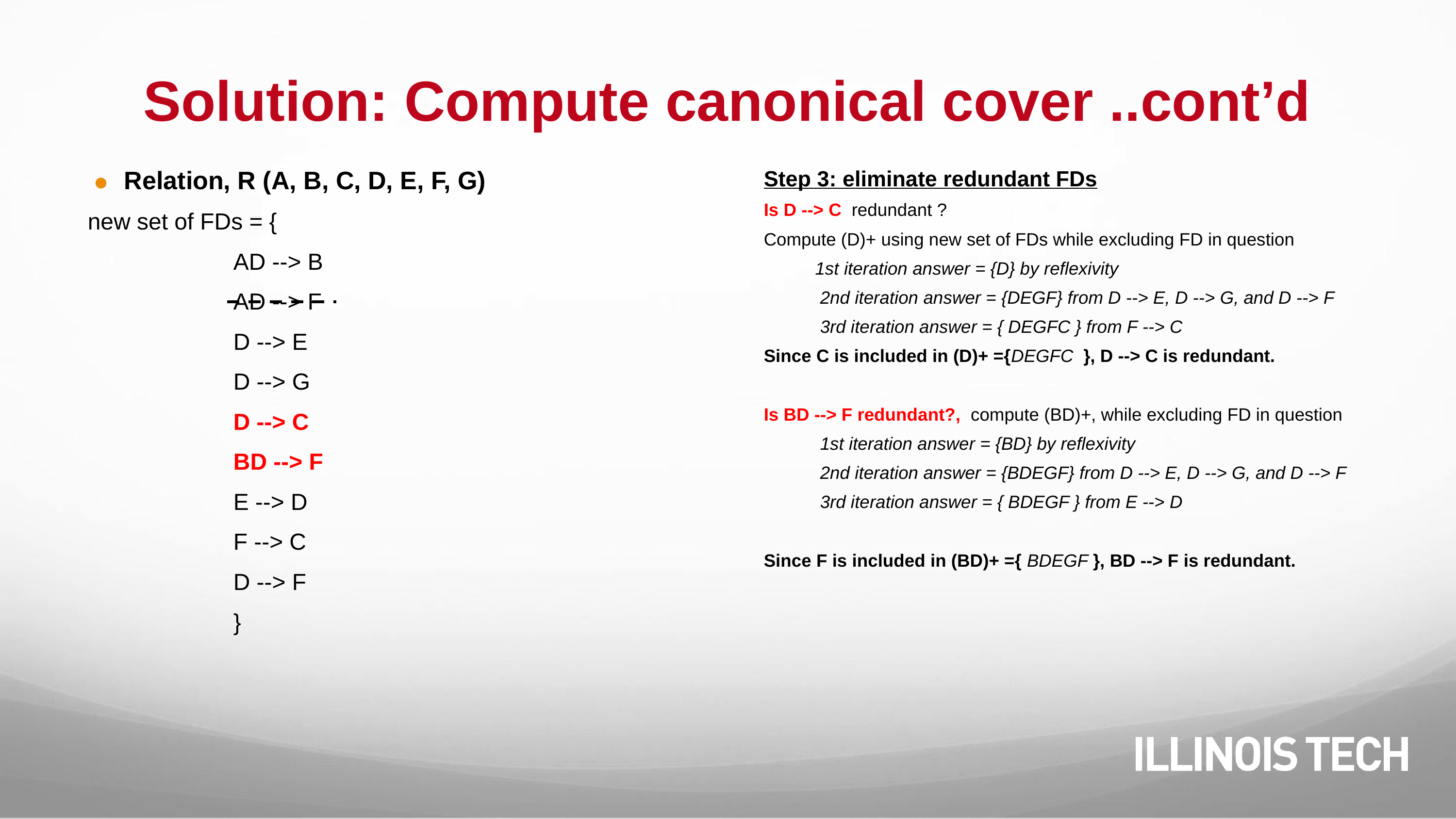

# Solution: Compute canonical cover ..cont’d
Relation, R (A, B, C, D, E, F, G)
new set of FDs = {
AD --> B
AD --> F
D --> E
D --> G
D --> C
BD --> F
E --> D
F --> C
D --> F
}

Step 3: eliminate redundant FDs
Is D --> C  redundant ?
Compute (D)+ using new set of FDs while excluding FD in question
   1st iteration answer = {D} by reflexivity
    2nd iteration answer = {DEGF} from D --> E, D --> G, and D --> F
    3rd iteration answer = { DEGFC } from F --> C
Since C is included in (D)+ ={DEGFC  }, D --> C is redundant.

Is BD --> F redundant?,  compute (BD)+, while excluding FD in question
    1st iteration answer = {BD} by reflexivity
    2nd iteration answer = {BDEGF} from D --> E, D --> G, and D --> F
    3rd iteration answer = { BDEGF } from E --> D

Since F is included in (BD)+ ={ BDEGF }, BD --> F is redundant.